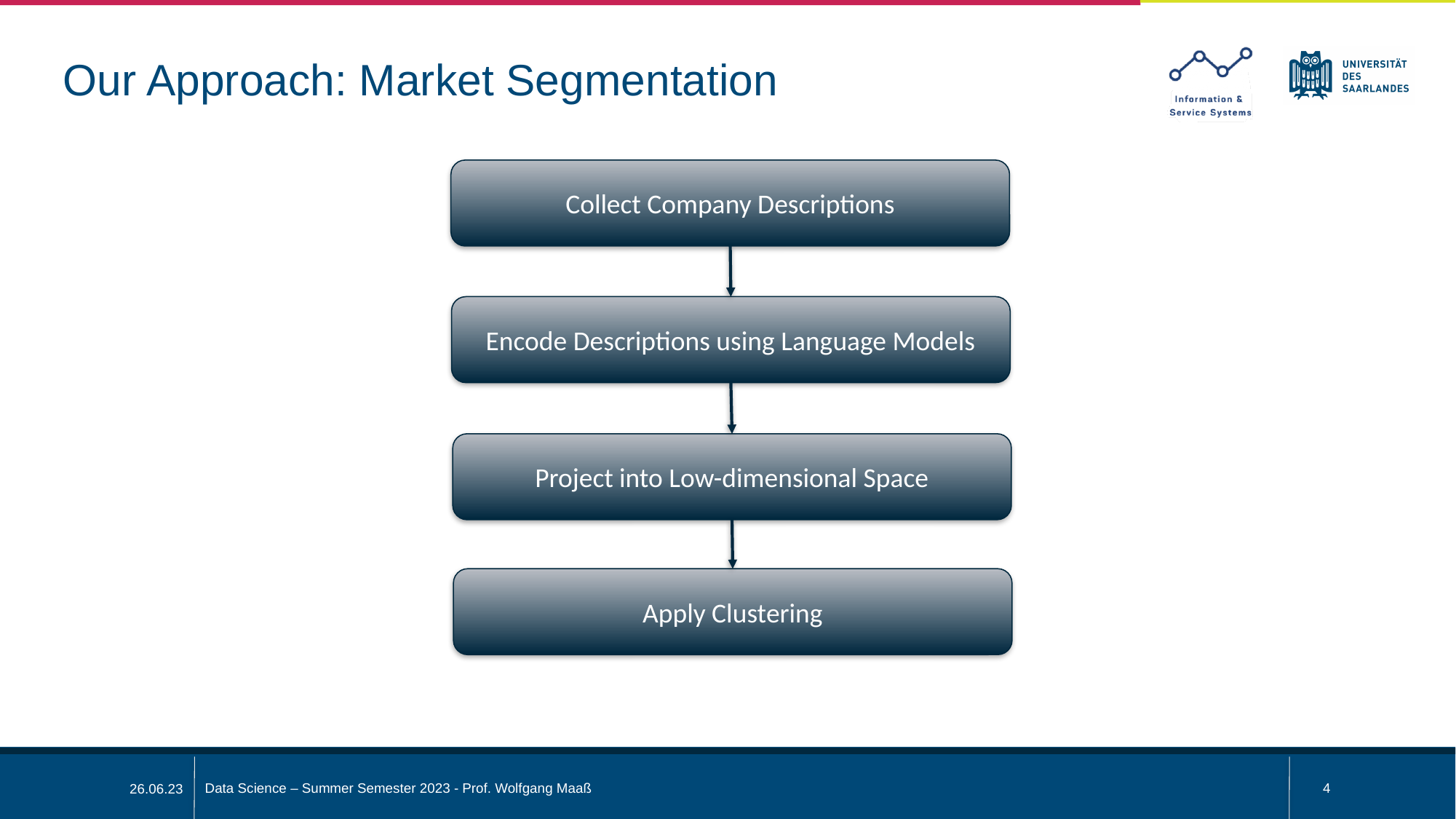

Our Approach: Market Segmentation
Collect Company Descriptions
Encode Descriptions using Language Models
Project into Low-dimensional Space
Apply Clustering
Data Science – Summer Semester 2023 - Prof. Wolfgang Maaß
4
26.06.23